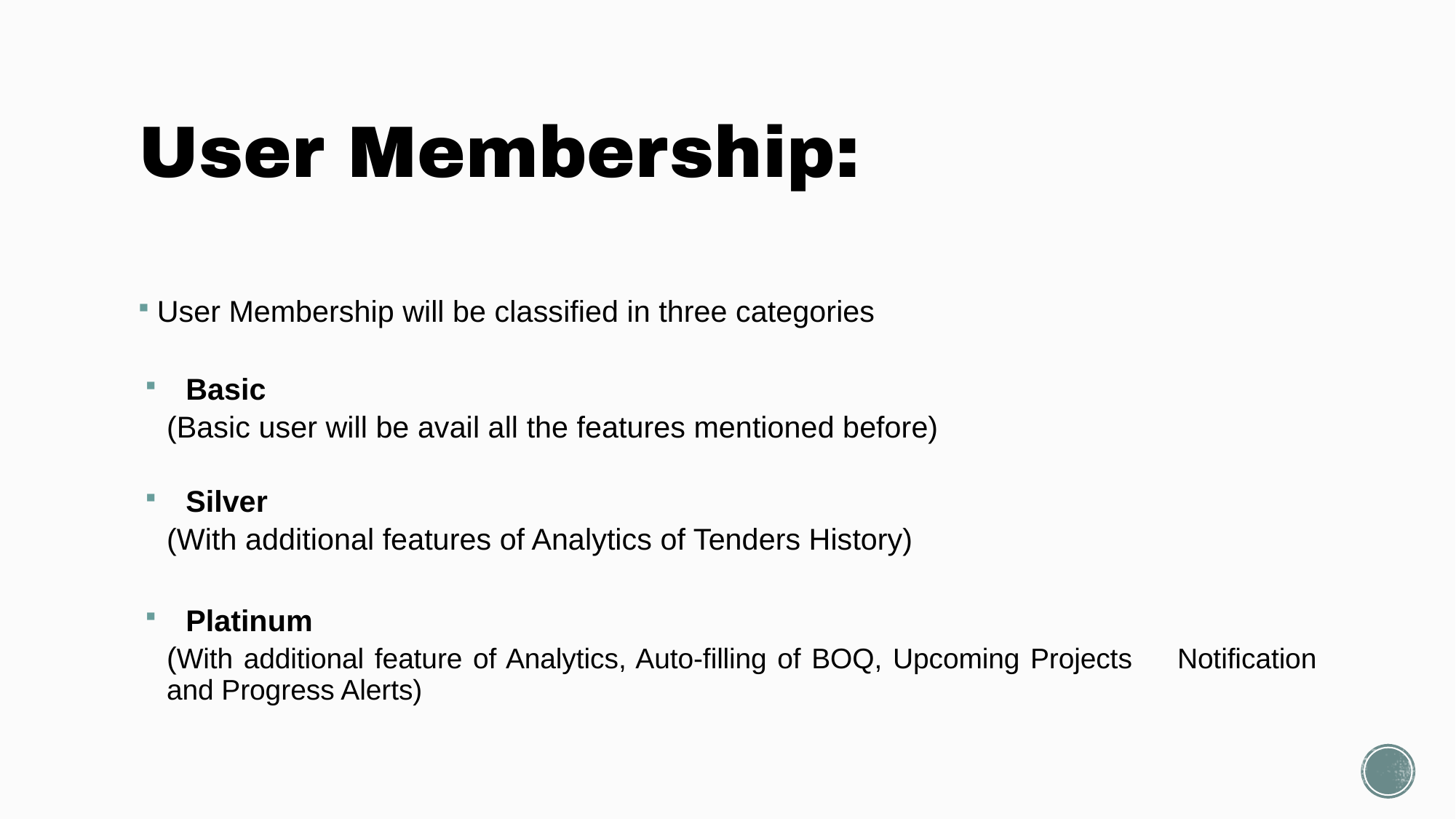

# User Membership:
User Membership will be classified in three categories

Basic
	(Basic user will be avail all the features mentioned before)

Silver
	(With additional features of Analytics of Tenders History)

Platinum
	(With additional feature of Analytics, Auto-filling of BOQ, Upcoming Projects 	  Notification and Progress Alerts)